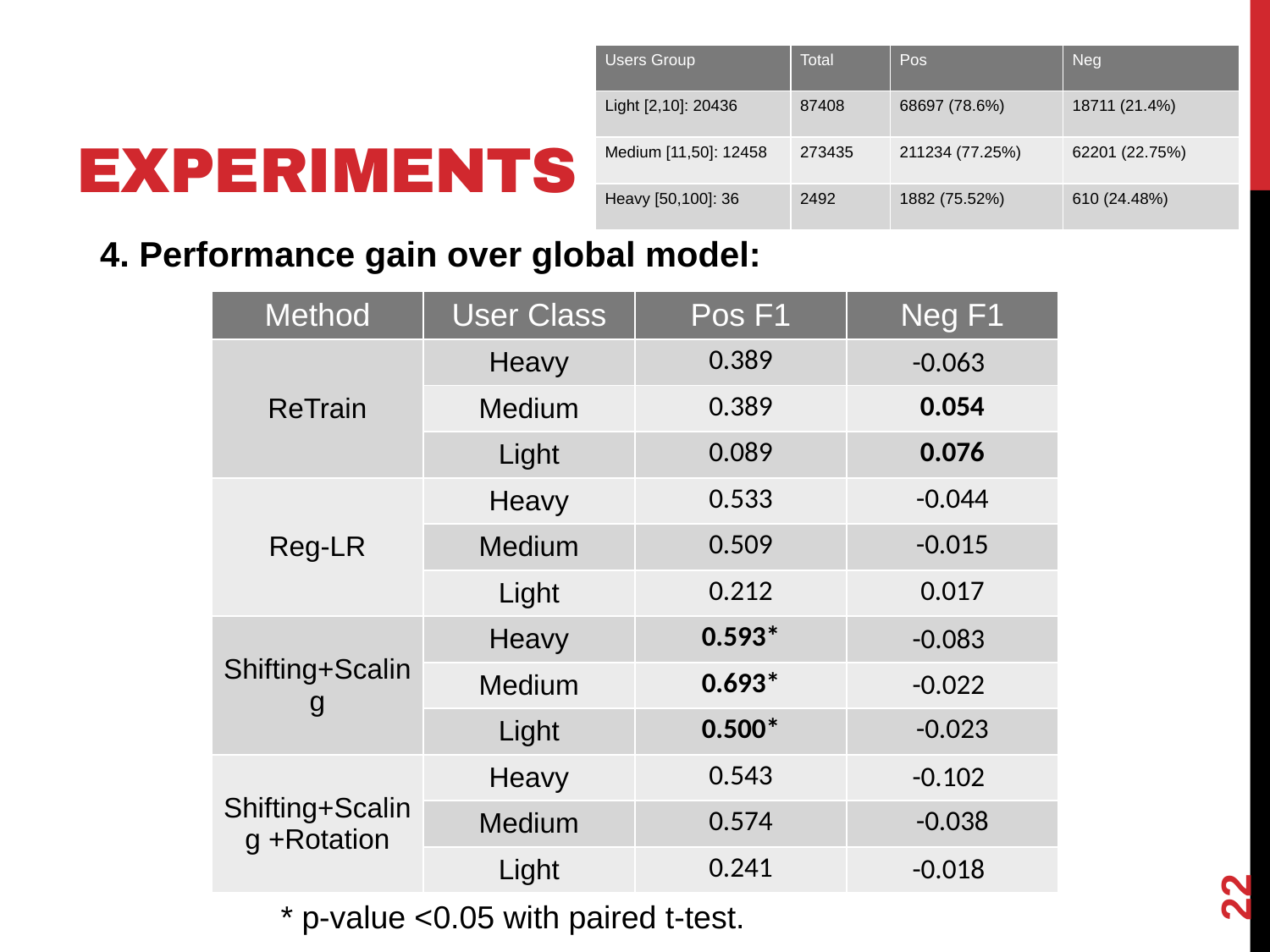

# Experiments
| Users Group | Total | Pos | Neg |
| --- | --- | --- | --- |
| Light [2,10]: 20436 | 87408 | 68697 (78.6%) | 18711 (21.4%) |
| Medium [11,50]: 12458 | 273435 | 211234 (77.25%) | 62201 (22.75%) |
| Heavy [50,100]: 36 | 2492 | 1882 (75.52%) | 610 (24.48%) |
4. Performance gain over global model:
| Method | User Class | Pos F1 | Neg F1 |
| --- | --- | --- | --- |
| ReTrain | Heavy | 0.389 | -0.063 |
|  | Medium | 0.389 | 0.054 |
|  | Light | 0.089 | 0.076 |
| Reg-LR | Heavy | 0.533 | -0.044 |
|  | Medium | 0.509 | -0.015 |
|  | Light | 0.212 | 0.017 |
| Shifting+Scaling | Heavy | 0.593\* | -0.083 |
|  | Medium | 0.693\* | -0.022 |
|  | Light | 0.500\* | -0.023 |
| Shifting+Scaling +Rotation | Heavy | 0.543 | -0.102 |
|  | Medium | 0.574 | -0.038 |
|  | Light | 0.241 | -0.018 |
22
* p-value <0.05 with paired t-test.